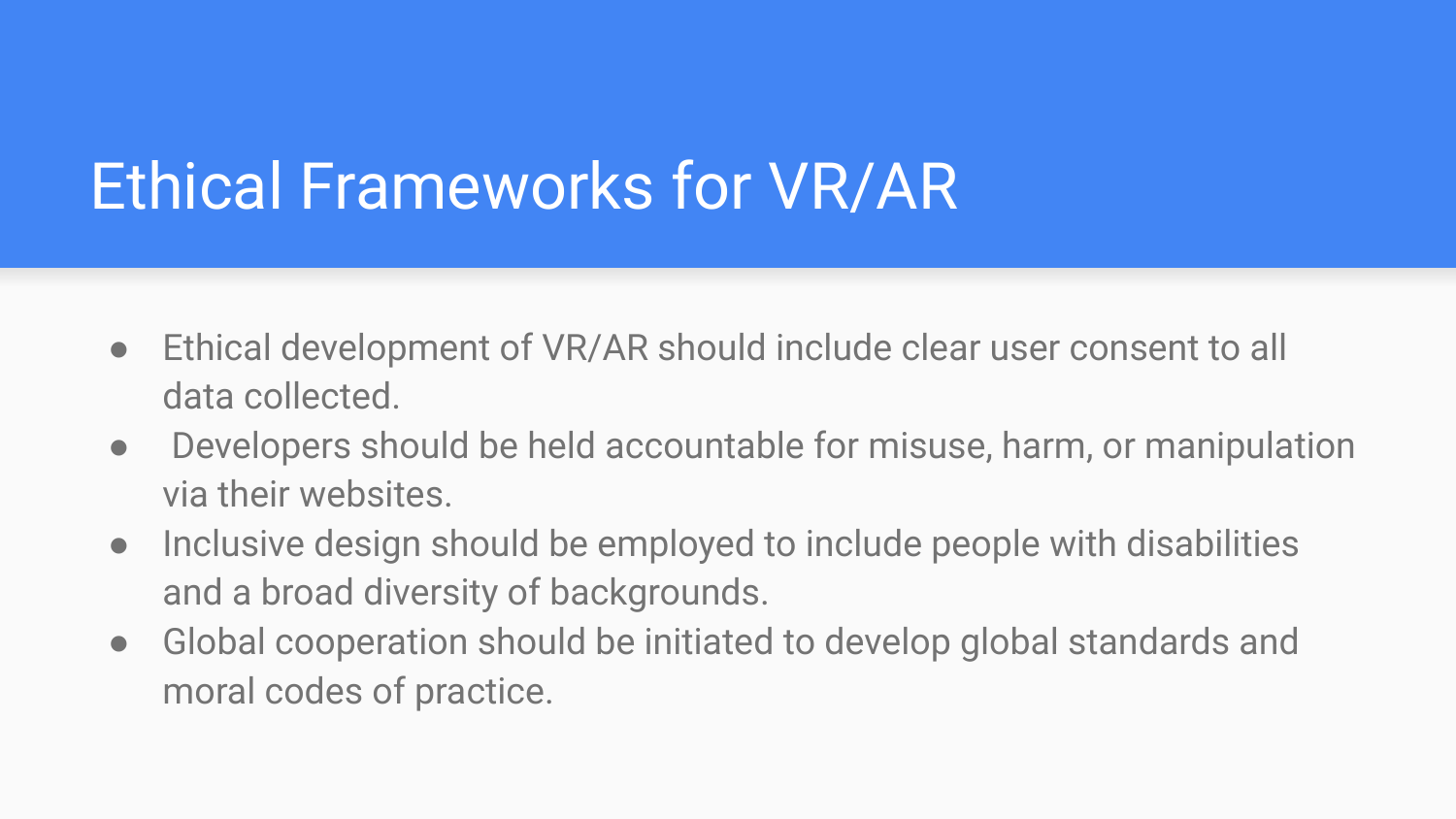

# Ethical Frameworks for VR/AR
Ethical development of VR/AR should include clear user consent to all data collected.
 Developers should be held accountable for misuse, harm, or manipulation via their websites.
Inclusive design should be employed to include people with disabilities and a broad diversity of backgrounds.
Global cooperation should be initiated to develop global standards and moral codes of practice.